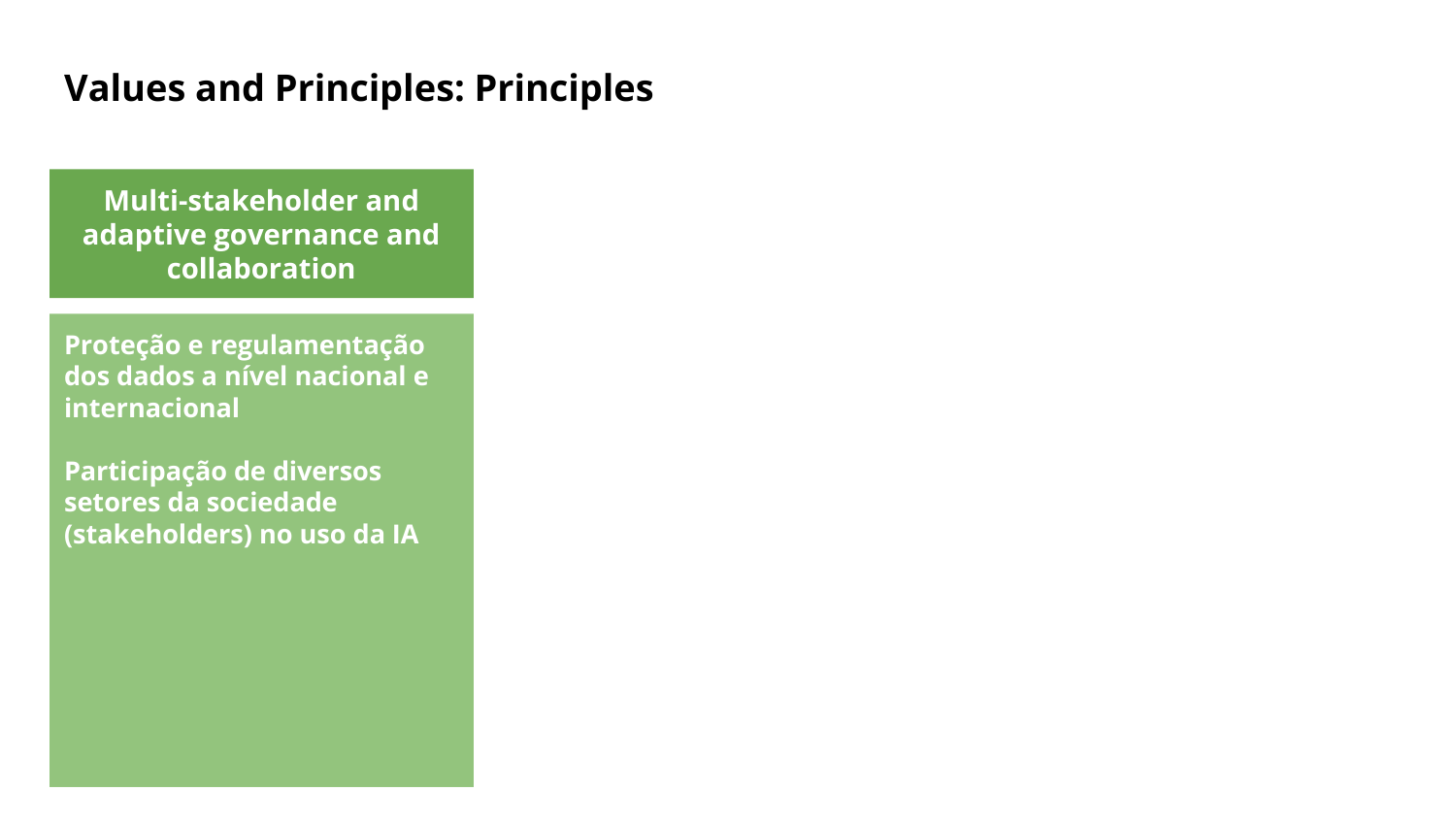

# Values and Principles: Principles

Multi-stakeholder and adaptive governance and collaboration

Proteção e regulamentação dos dados a nível nacional e internacional

Participação de diversos setores da sociedade (stakeholders) no uso da IA